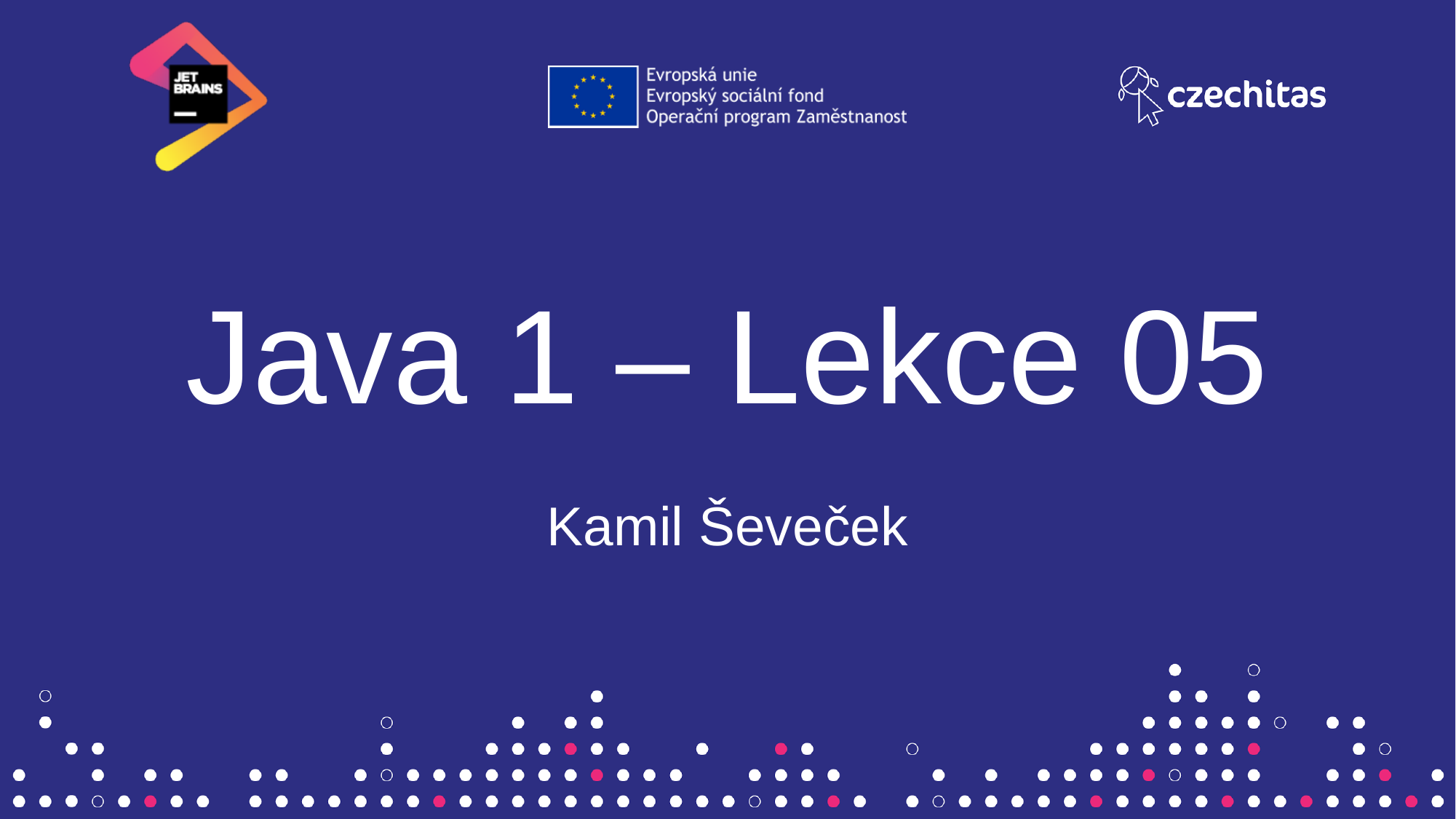

# Java 1 – Lekce 05
Kamil Ševeček